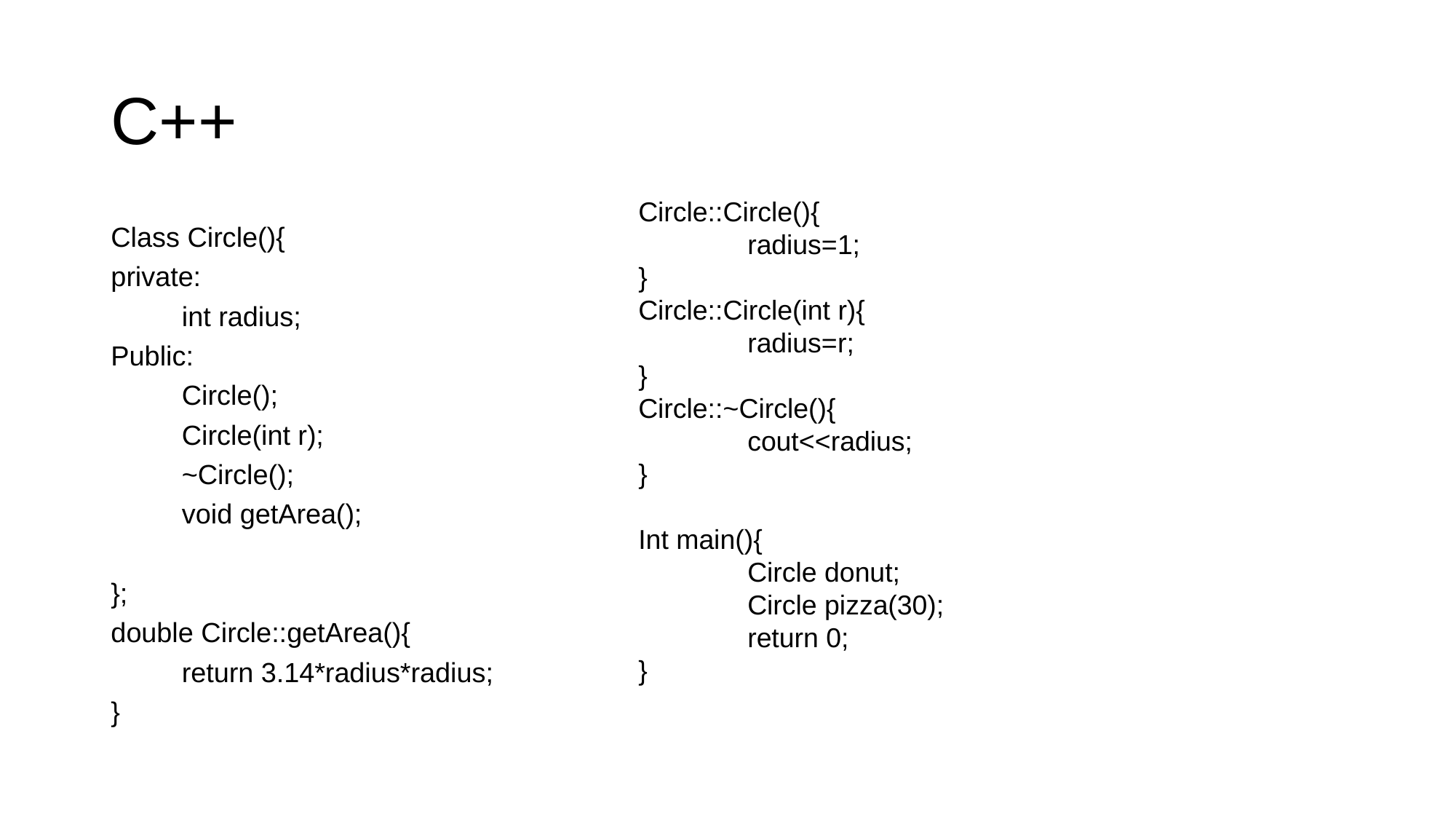

# C++
Circle::Circle(){
	radius=1;
}
Circle::Circle(int r){
	radius=r;
}
Circle::~Circle(){
	cout<<radius;
}

Int main(){
	Circle donut;
	Circle pizza(30);
	return 0;
}
Class Circle(){
private:
	int radius;
Public:
	Circle();
	Circle(int r);
	~Circle();
	void getArea();

};
double Circle::getArea(){
	return 3.14*radius*radius;
}